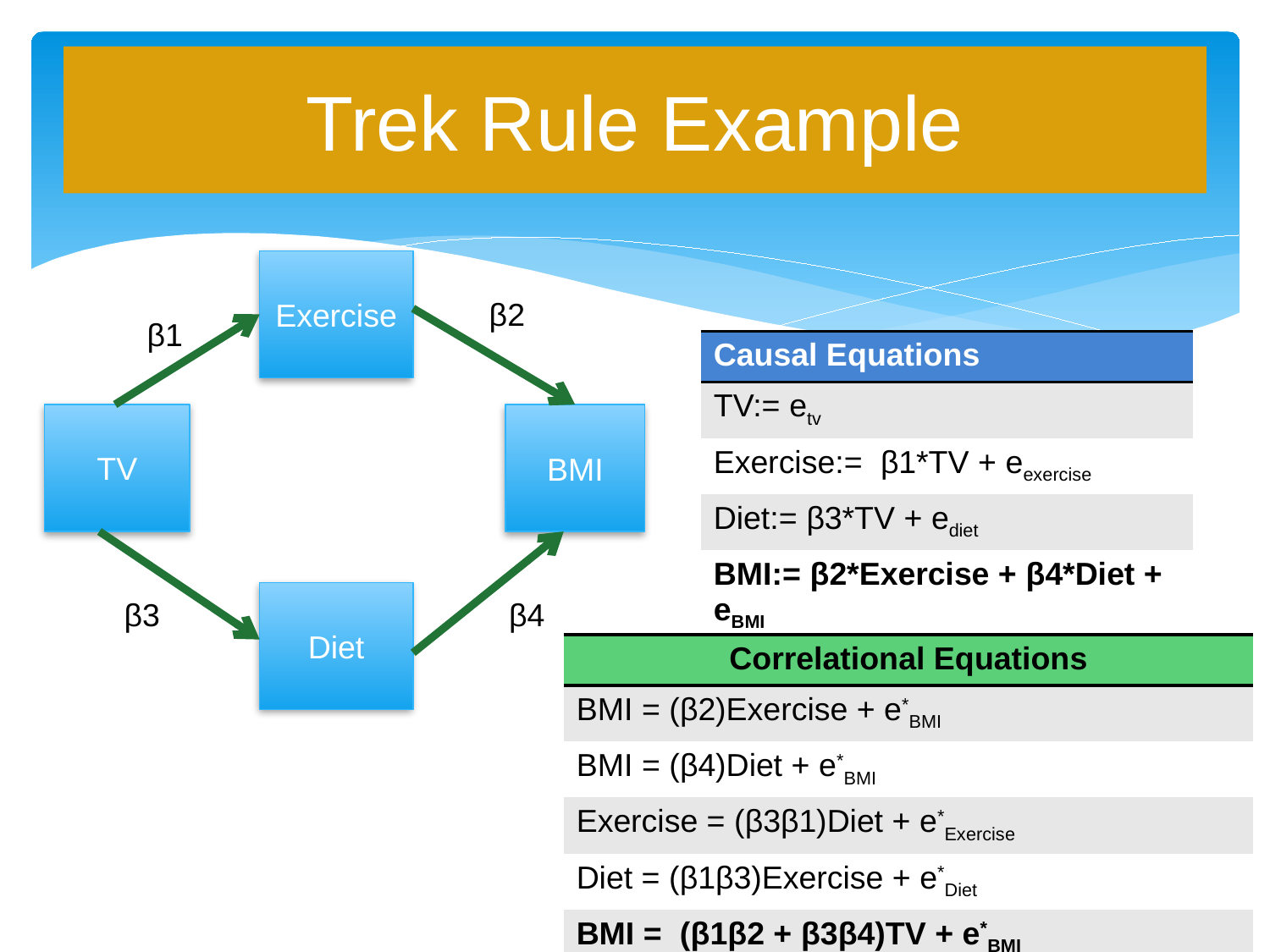

# Trek Rule Example
Exercise
β2
β1
TV
BMI
Diet
β3
β4
| Causal Equations |
| --- |
| TV:= etv |
| Exercise:= β1\*TV + eexercise |
| Diet:= β3\*TV + ediet |
| BMI:= β2\*Exercise + β4\*Diet + eBMI |
| Correlational Equations |
| --- |
| BMI = (β2)Exercise + e\*BMI |
| BMI = (β4)Diet + e\*BMI |
| Exercise = (β3β1)Diet + e\*Exercise |
| Diet = (β1β3)Exercise + e\*Diet |
| BMI = (β1β2 + β3β4)TV + e\*BMI |